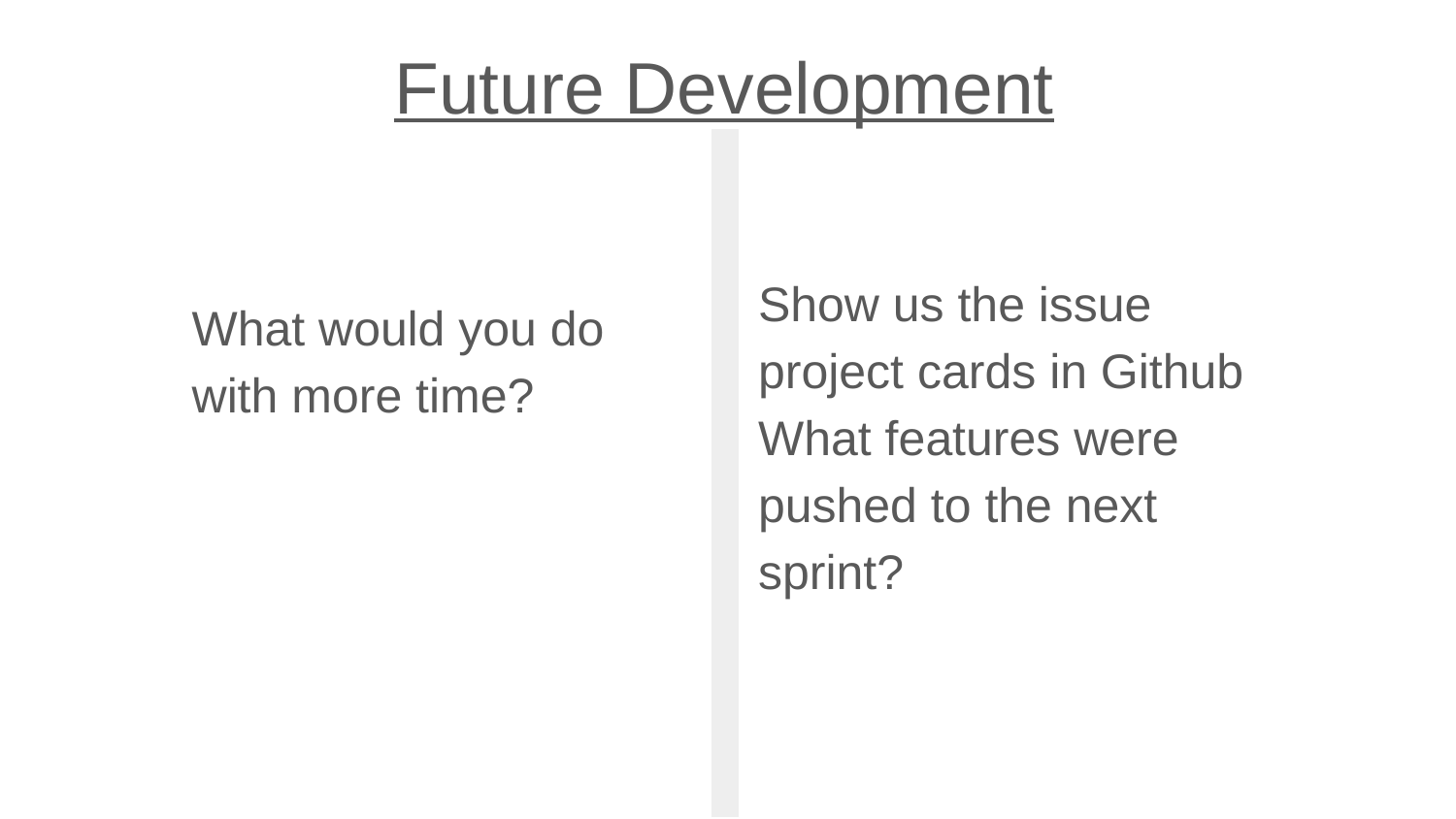

Future Development

Show us the issue project cards in Github
What features were pushed to the next sprint?

What would you do with more time?